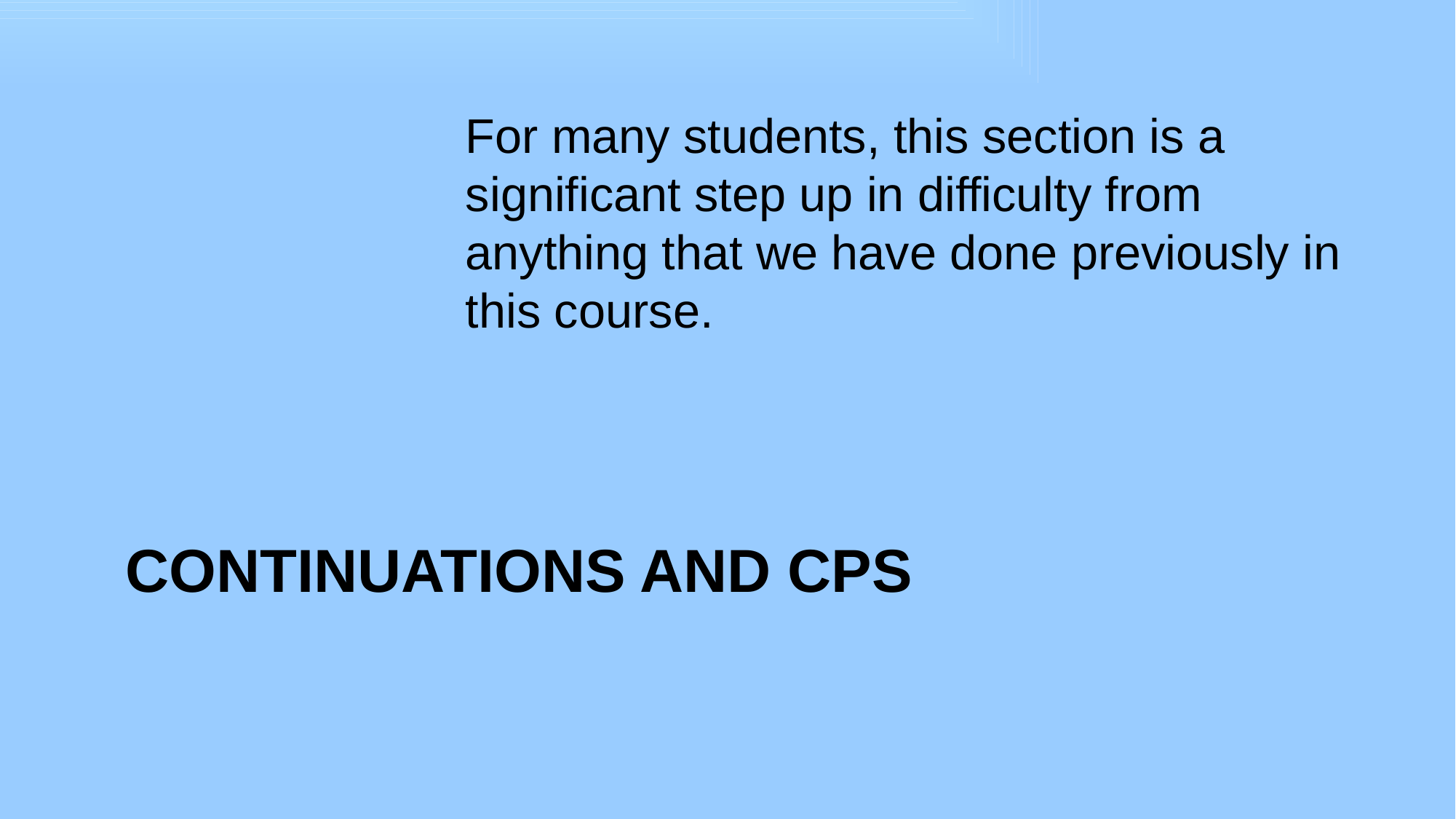

For many students, this section is a significant step up in difficulty from anything that we have done previously in this course.
# continuations and CPS